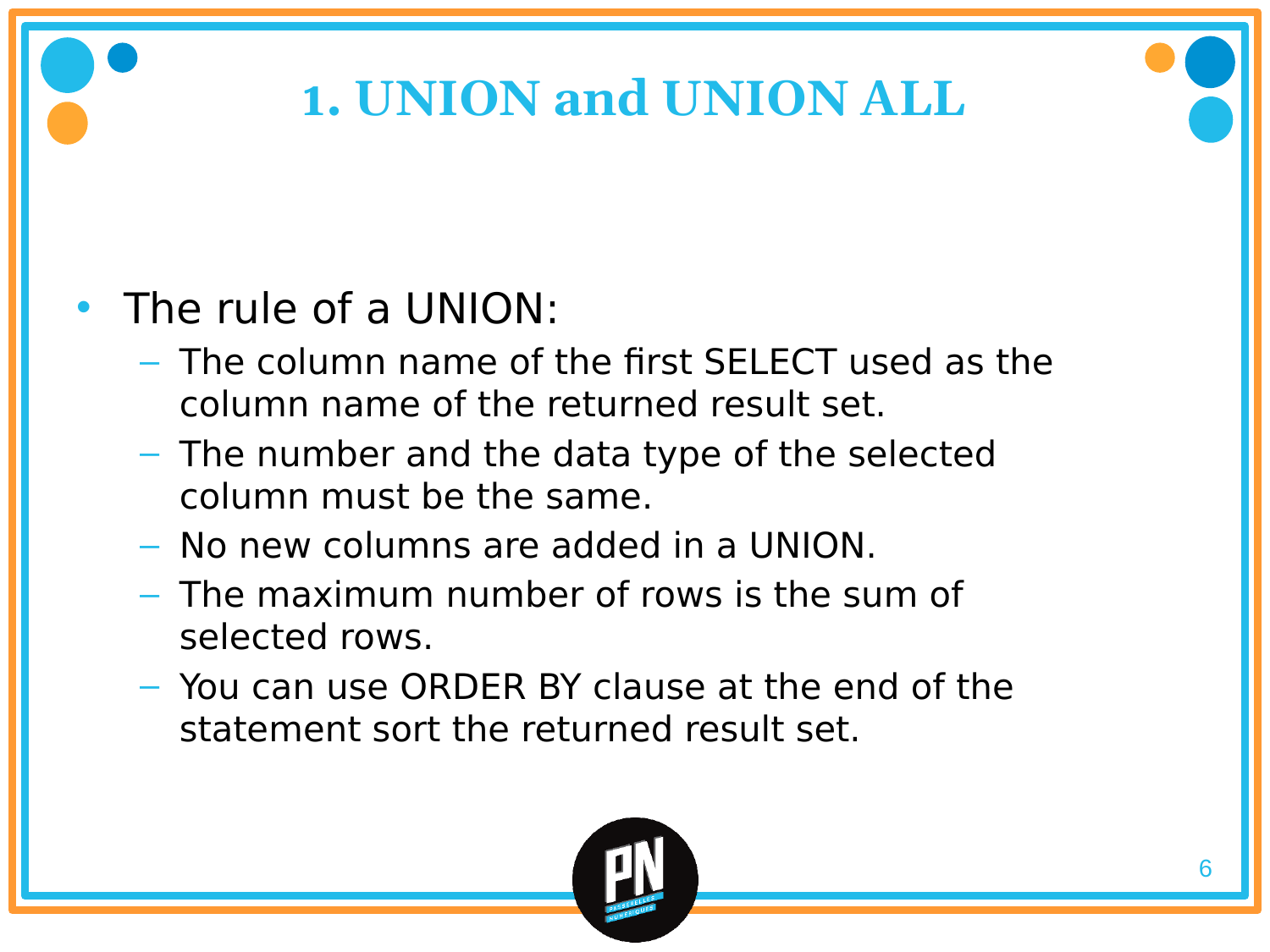

# 1. UNION and UNION ALL
The rule of a UNION:
The column name of the first SELECT used as the column name of the returned result set.
The number and the data type of the selected column must be the same.
No new columns are added in a UNION.
The maximum number of rows is the sum of selected rows.
You can use ORDER BY clause at the end of the statement sort the returned result set.